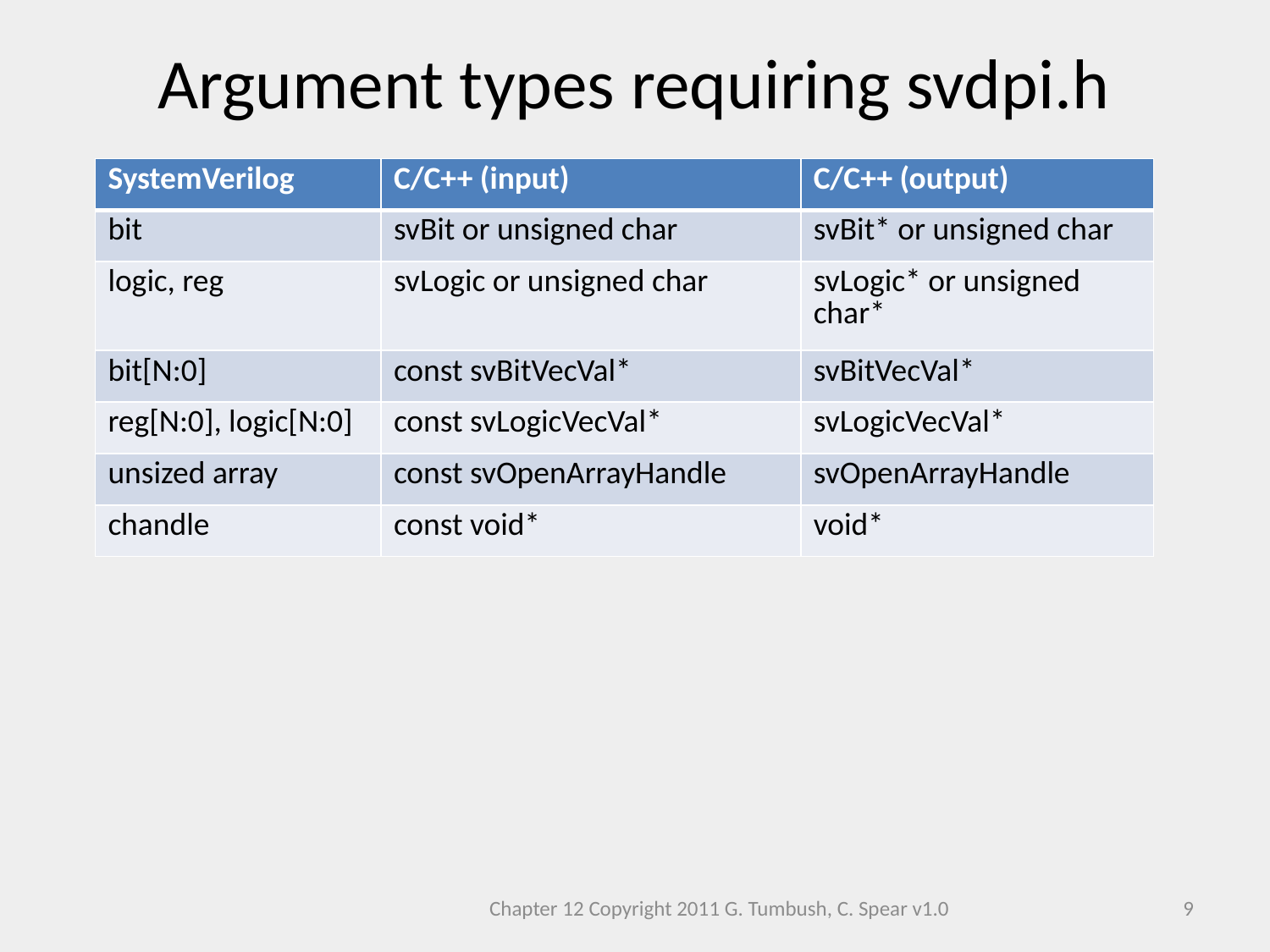

Argument types requiring svdpi.h
| SystemVerilog | C/C++ (input) | C/C++ (output) |
| --- | --- | --- |
| bit | svBit or unsigned char | svBit\* or unsigned char |
| logic, reg | svLogic or unsigned char | svLogic\* or unsigned char\* |
| bit[N:0] | const svBitVecVal\* | svBitVecVal\* |
| reg[N:0], logic[N:0] | const svLogicVecVal\* | svLogicVecVal\* |
| unsized array | const svOpenArrayHandle | svOpenArrayHandle |
| chandle | const void\* | void\* |
Chapter 12 Copyright 2011 G. Tumbush, C. Spear v1.0
9